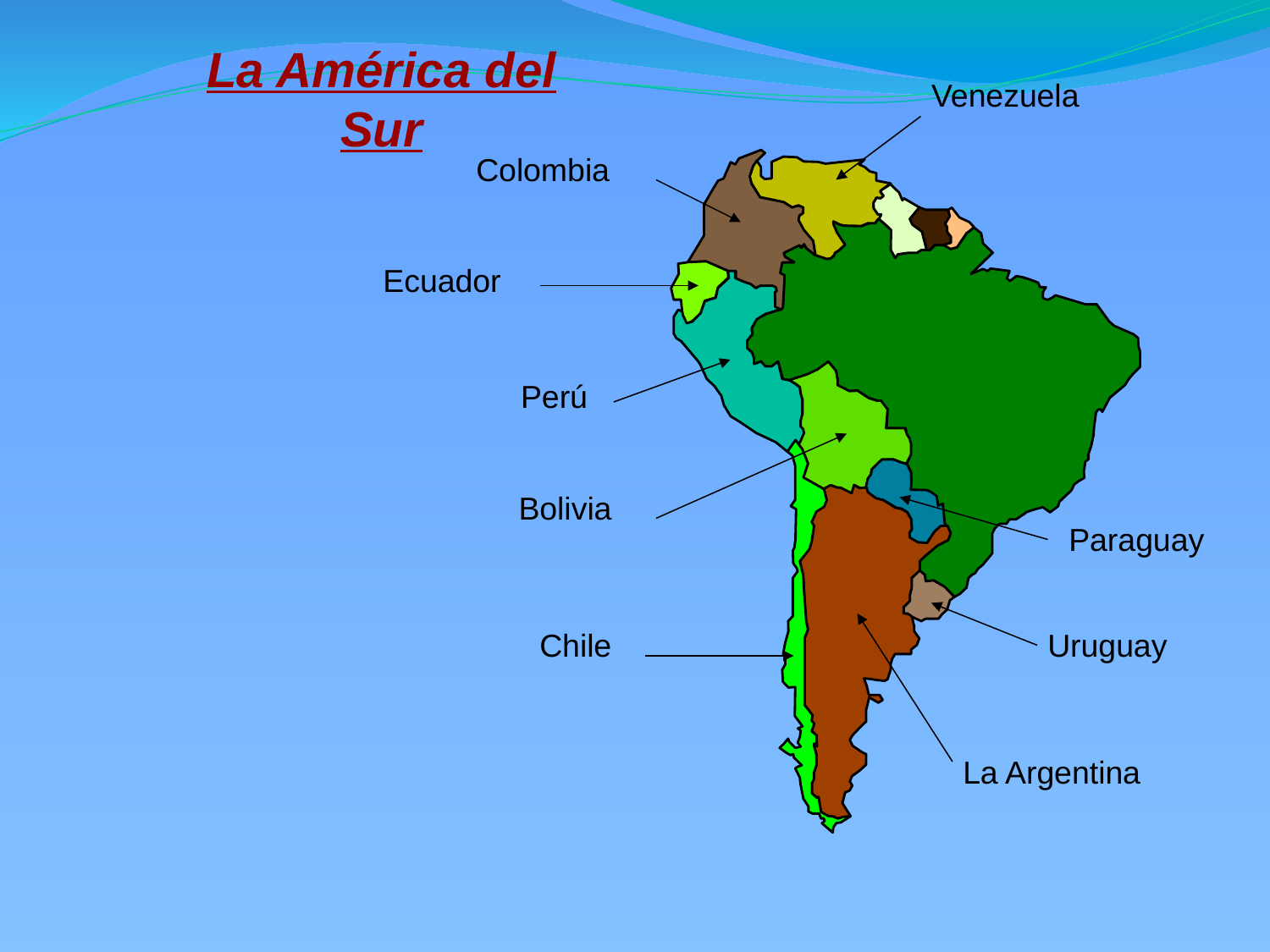

La América del Sur
Venezuela
Colombia

Ecuador

Perú

Bolivia

Paraguay

Uruguay
La Argentina
Chile